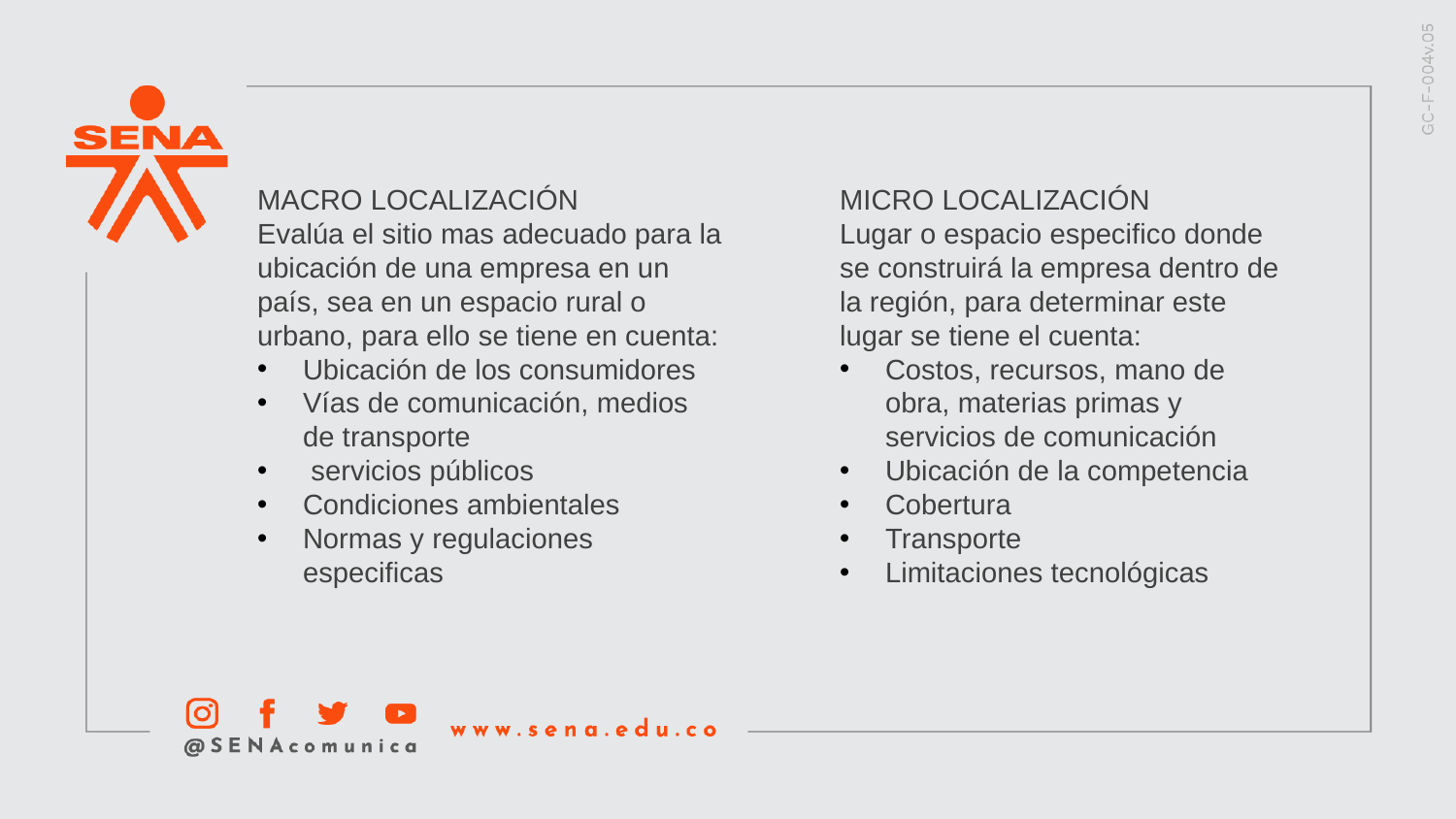

MACRO LOCALIZACIÓN
Evalúa el sitio mas adecuado para la ubicación de una empresa en un país, sea en un espacio rural o urbano, para ello se tiene en cuenta:
Ubicación de los consumidores
Vías de comunicación, medios de transporte
 servicios públicos
Condiciones ambientales
Normas y regulaciones especificas
MICRO LOCALIZACIÓN
Lugar o espacio especifico donde se construirá la empresa dentro de la región, para determinar este lugar se tiene el cuenta:
Costos, recursos, mano de obra, materias primas y servicios de comunicación
Ubicación de la competencia
Cobertura
Transporte
Limitaciones tecnológicas